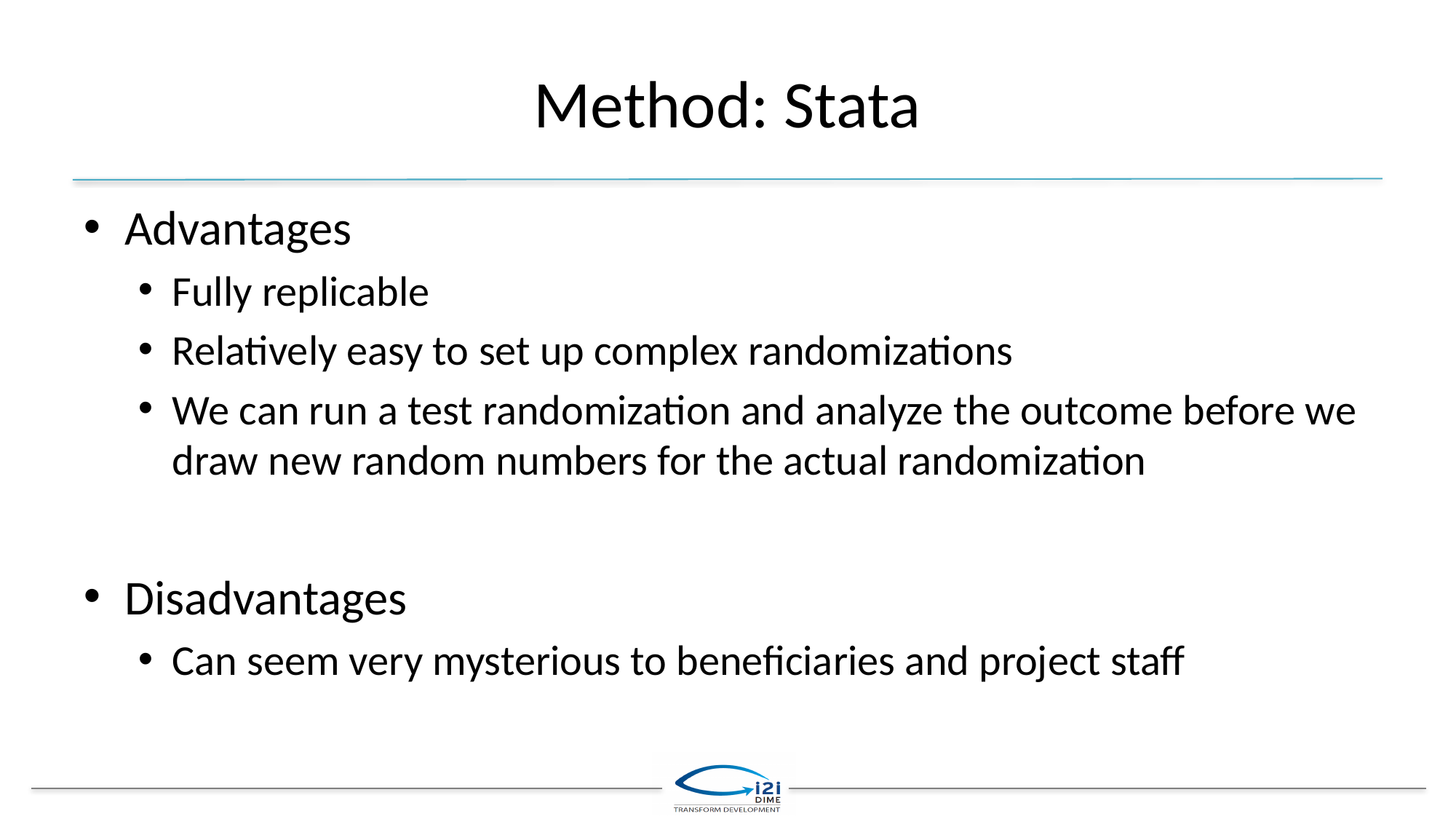

# Method: Stata
Advantages
Fully replicable
Relatively easy to set up complex randomizations
We can run a test randomization and analyze the outcome before we draw new random numbers for the actual randomization

Disadvantages
Can seem very mysterious to beneficiaries and project staff